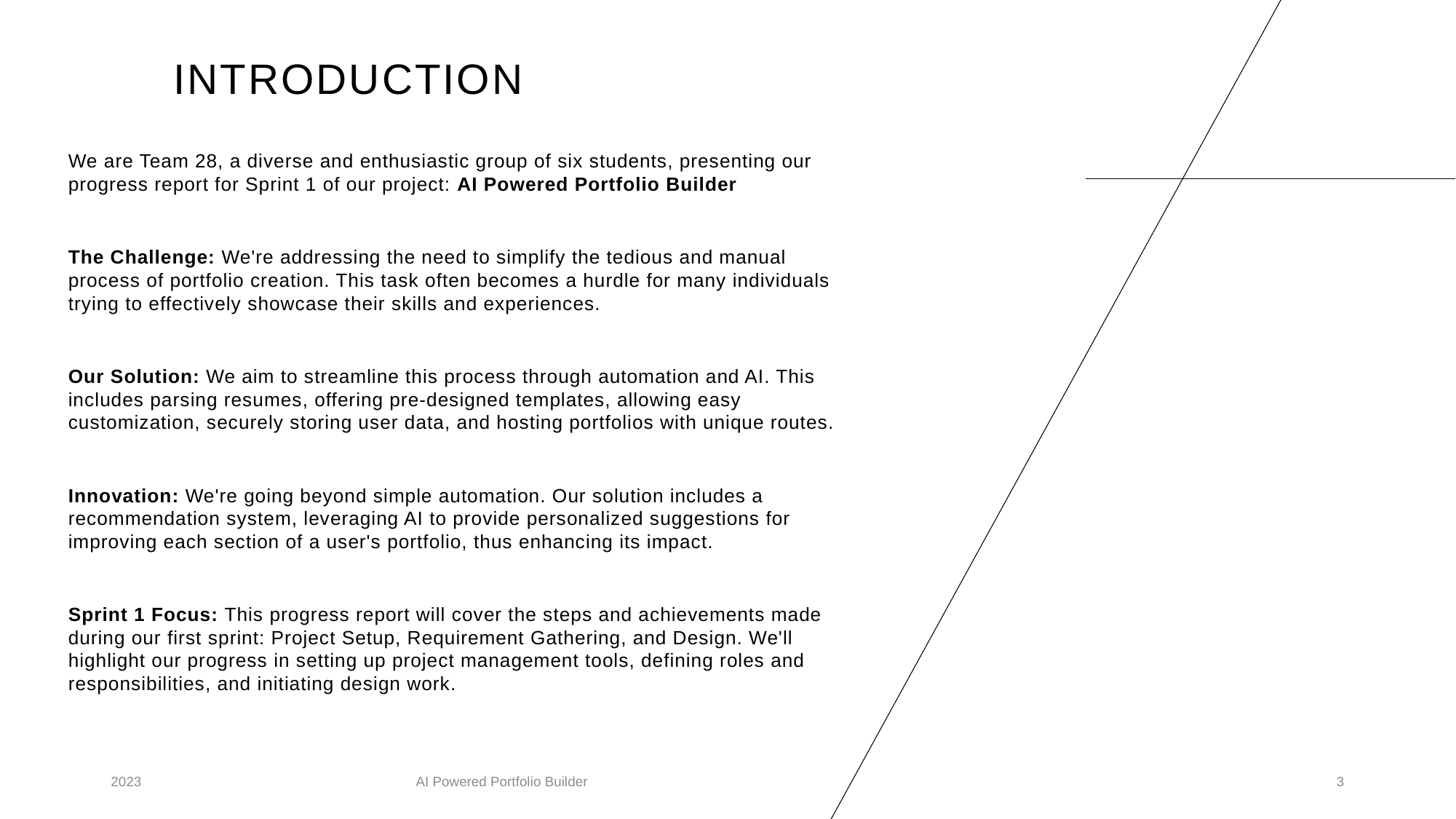

# INTRODUCTION
We are Team 28, a diverse and enthusiastic group of six students, presenting our progress report for Sprint 1 of our project: AI Powered Portfolio Builder

The Challenge: We're addressing the need to simplify the tedious and manual process of portfolio creation. This task often becomes a hurdle for many individuals trying to effectively showcase their skills and experiences.

Our Solution: We aim to streamline this process through automation and AI. This includes parsing resumes, offering pre-designed templates, allowing easy customization, securely storing user data, and hosting portfolios with unique routes.

Innovation: We're going beyond simple automation. Our solution includes a recommendation system, leveraging AI to provide personalized suggestions for improving each section of a user's portfolio, thus enhancing its impact.

Sprint 1 Focus: This progress report will cover the steps and achievements made during our first sprint: Project Setup, Requirement Gathering, and Design. We'll highlight our progress in setting up project management tools, defining roles and responsibilities, and initiating design work.
2023
AI Powered Portfolio Builder
3